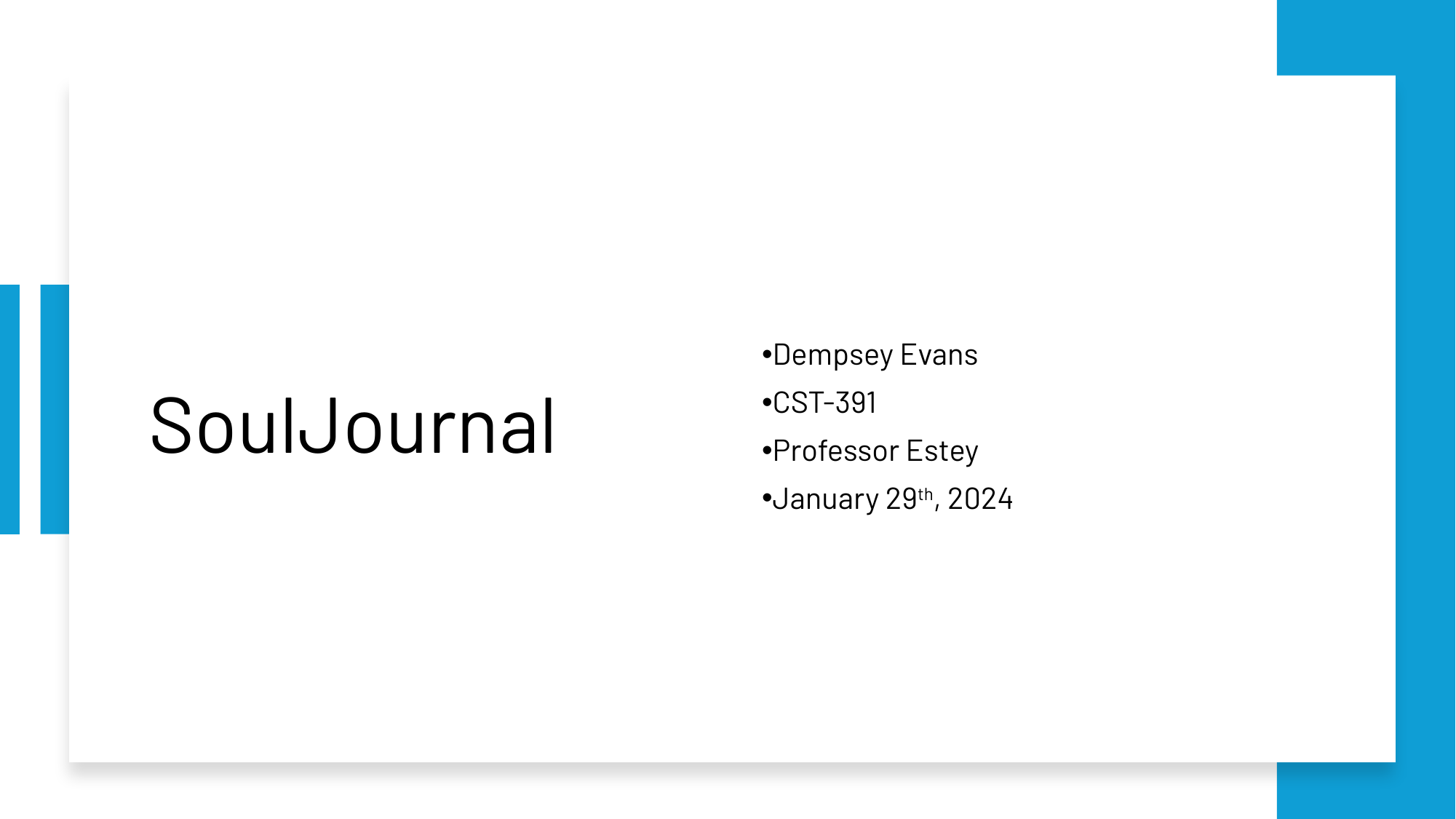

# SoulJournal
Dempsey Evans
CST-391
Professor Estey
January 29th, 2024